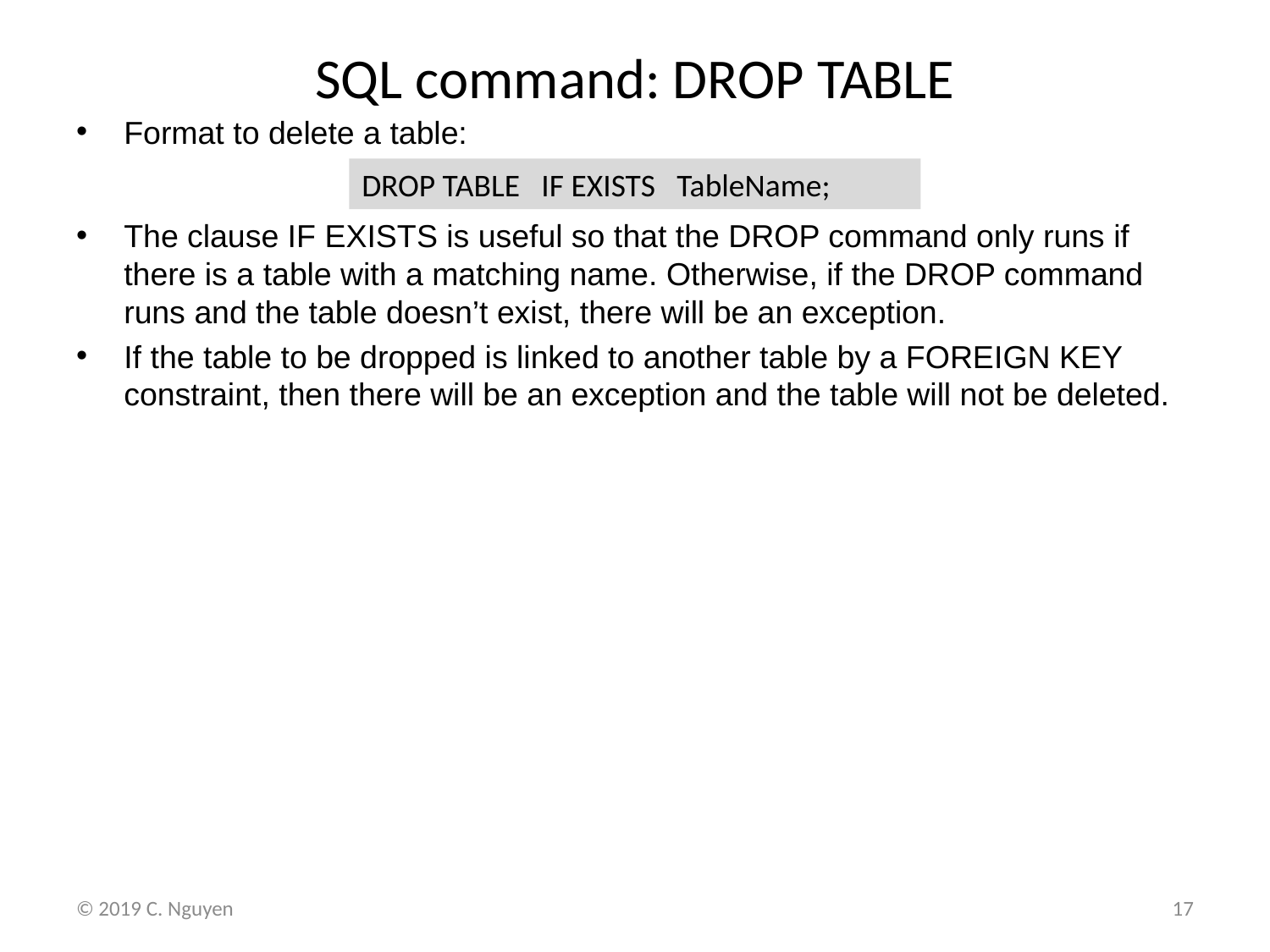

# SQL command: DROP TABLE
Format to delete a table:

The clause IF EXISTS is useful so that the DROP command only runs if there is a table with a matching name. Otherwise, if the DROP command runs and the table doesn’t exist, there will be an exception.
If the table to be dropped is linked to another table by a FOREIGN KEY constraint, then there will be an exception and the table will not be deleted.

DROP TABLE   IF EXISTS   TableName;
© 2019 C. Nguyen
17